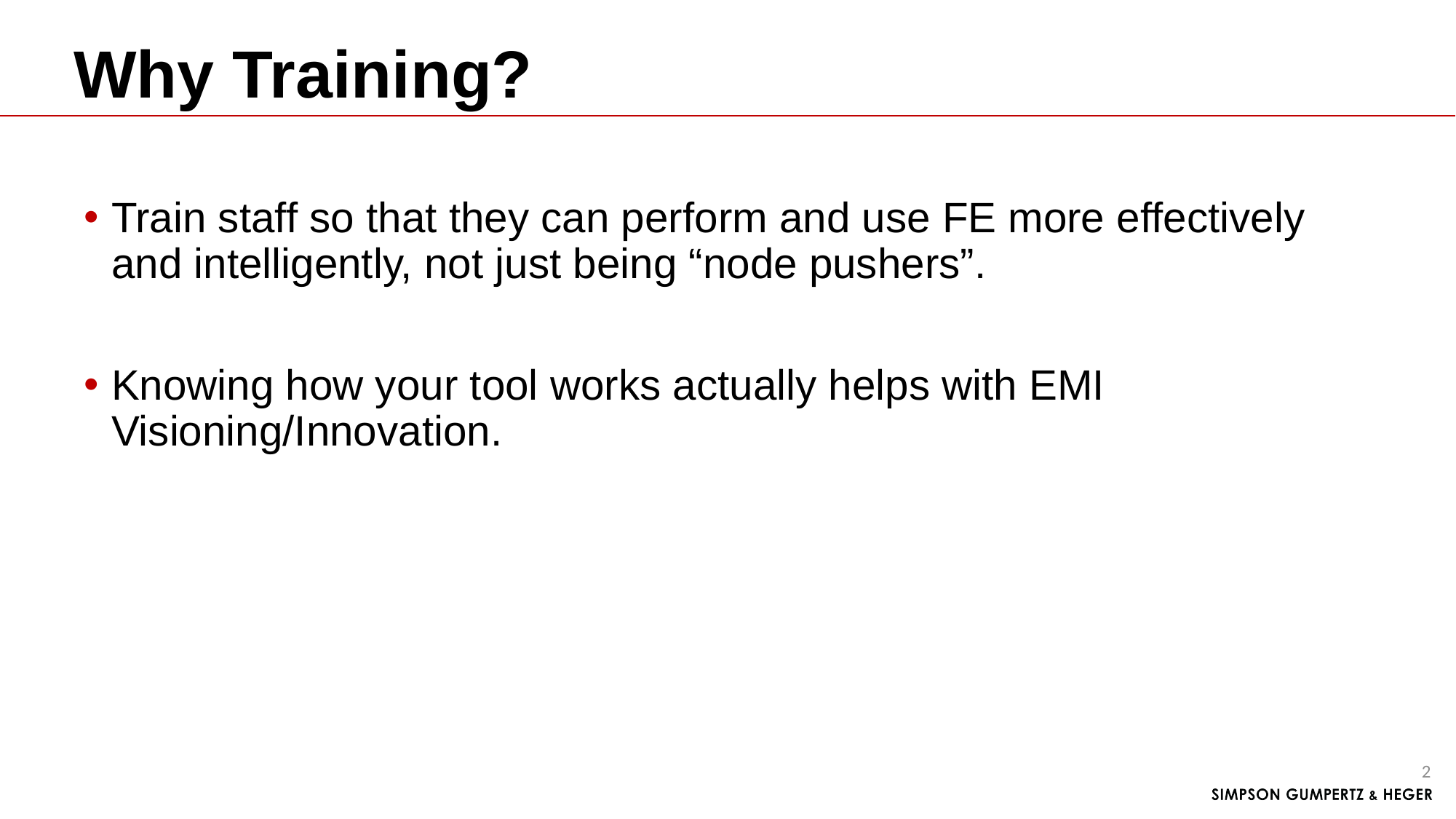

# Why Training?
Train staff so that they can perform and use FE more effectively and intelligently, not just being “node pushers”.

Knowing how your tool works actually helps with EMI Visioning/Innovation.